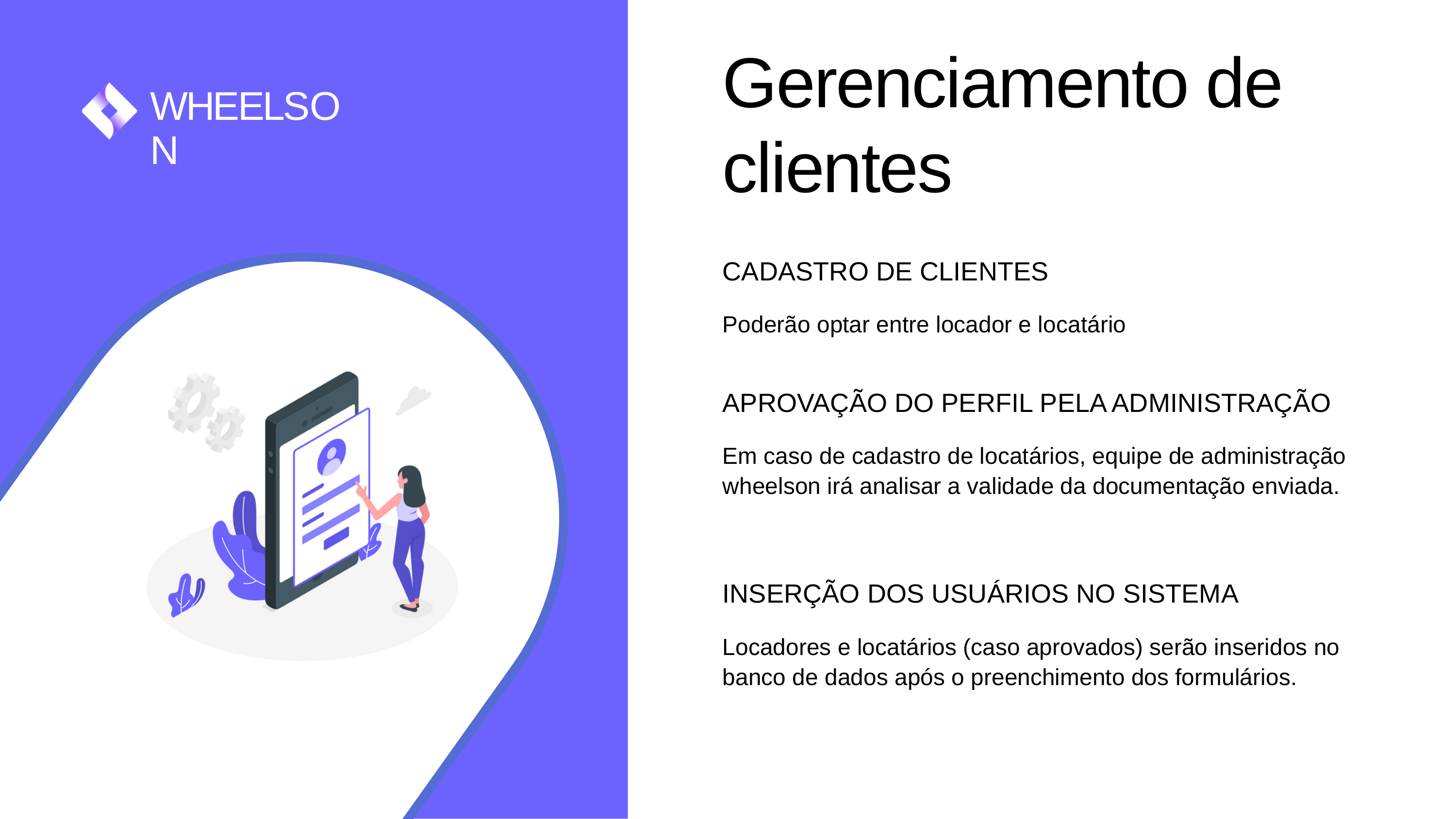

Gerenciamento de clientes
CADASTRO DE CLIENTES
Poderão optar entre locador e locatário
APROVAÇÃO DO PERFIL PELA ADMINISTRAÇÃO
Em caso de cadastro de locatários, equipe de administração wheelson irá analisar a validade da documentação enviada.
INSERÇÃO DOS USUÁRIOS NO SISTEMA
Locadores e locatários (caso aprovados) serão inseridos no banco de dados após o preenchimento dos formulários.
WHEELSON